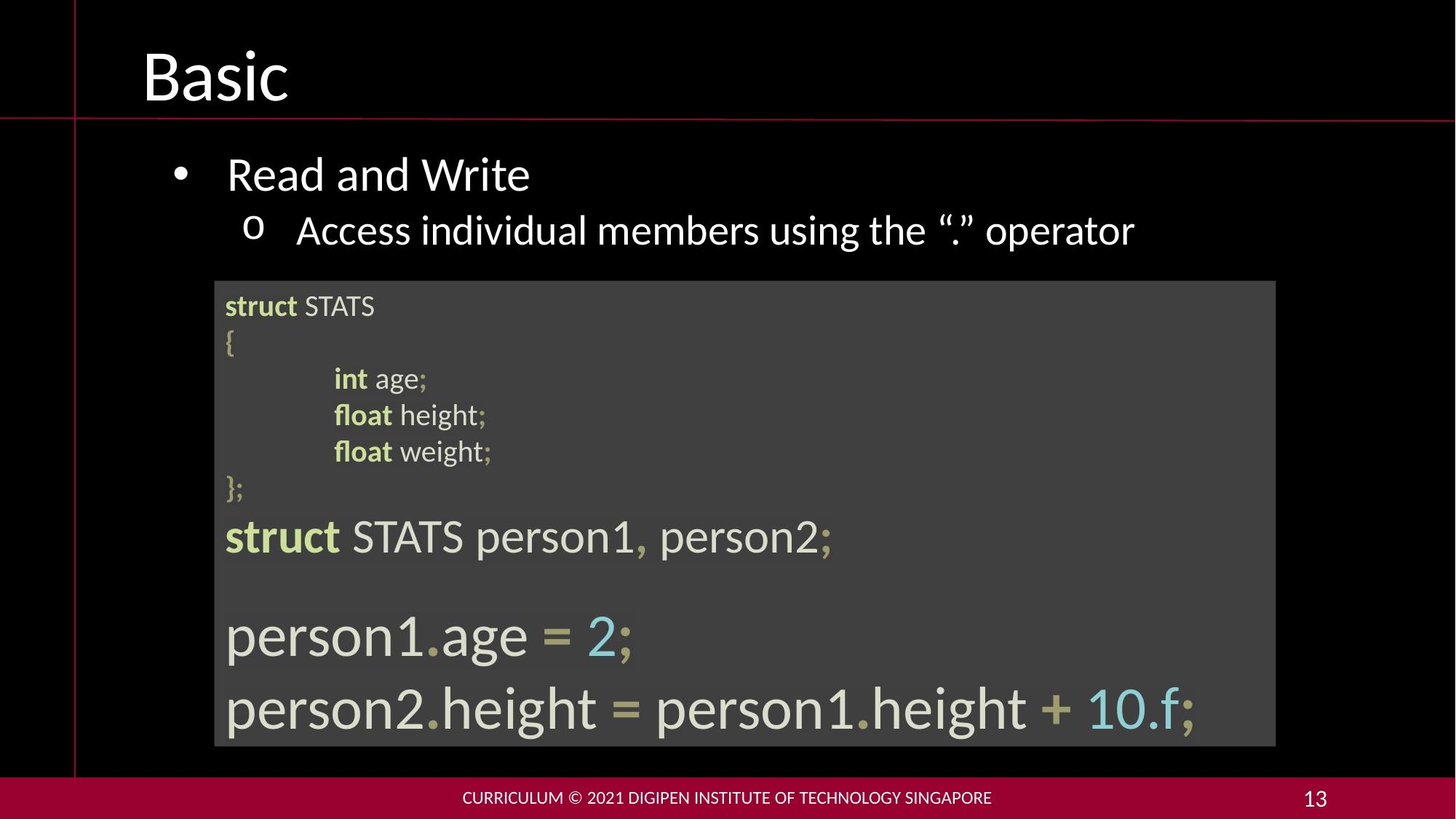

# Basic
Read and Write
Access individual members using the “.” operator
struct STATS
{
	int age;
	float height;
	float weight;
};
struct STATS person1, person2;

person1.age = 2;
person2.height = person1.height + 10.f;
Curriculum © 2021 DigiPen Institute of Technology singapore
13